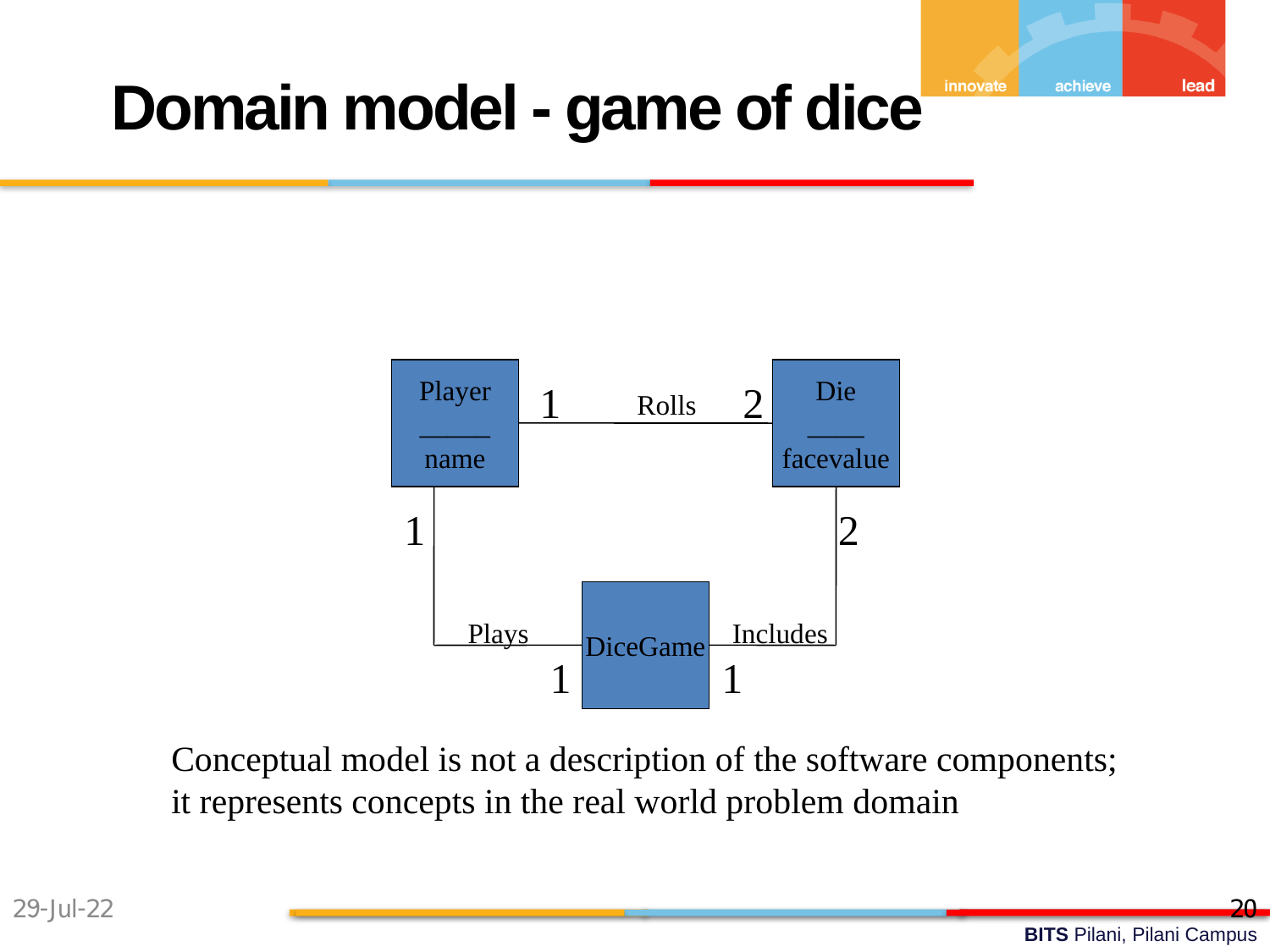

Domain model - game of dice

Player
_____
name
Die
____
facevalue
1
2
Rolls

1
Plays

1

2
Includes
1

DiceGame
Conceptual model is not a description of the software components;
it represents concepts in the real world problem domain
29-Jul-22
20